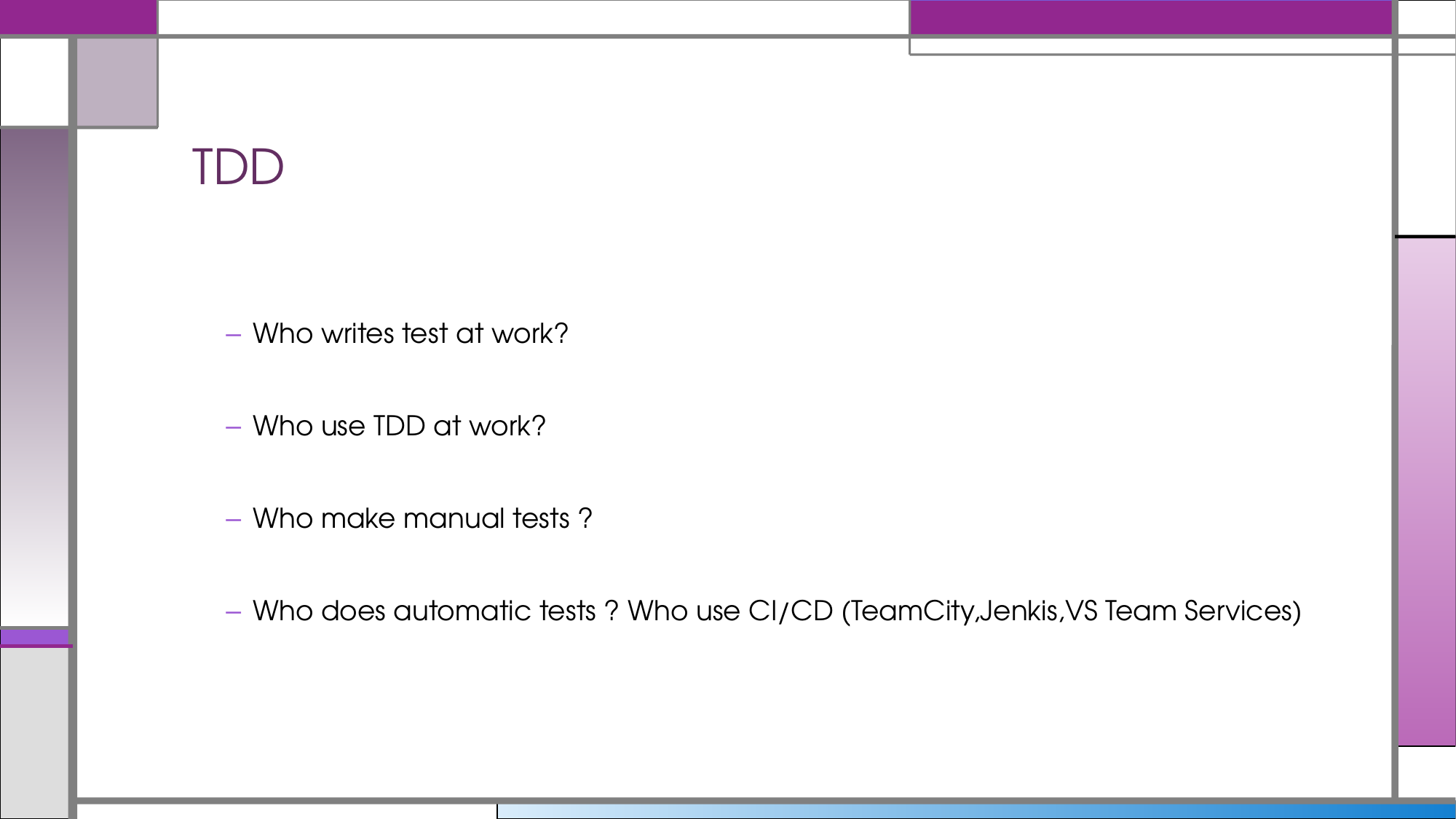

# TDD

Who writes test at work?

Who use TDD at work?

Who make manual tests ?

Who does automatic tests ? Who use CI/CD (TeamCity,Jenkis,VS Team Services)